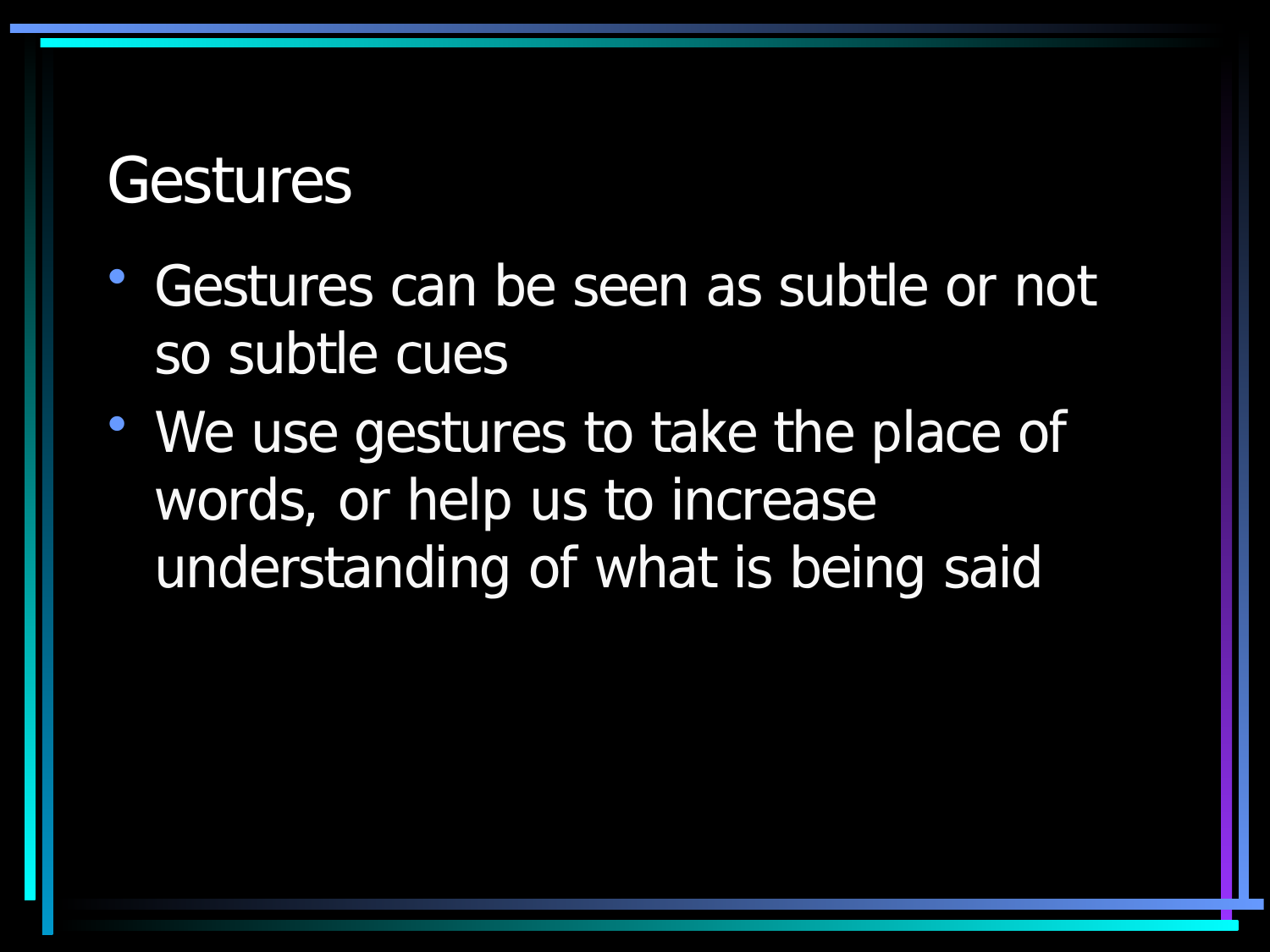

# Gestures
Gestures can be seen as subtle or not so subtle cues
We use gestures to take the place of words, or help us to increase understanding of what is being said